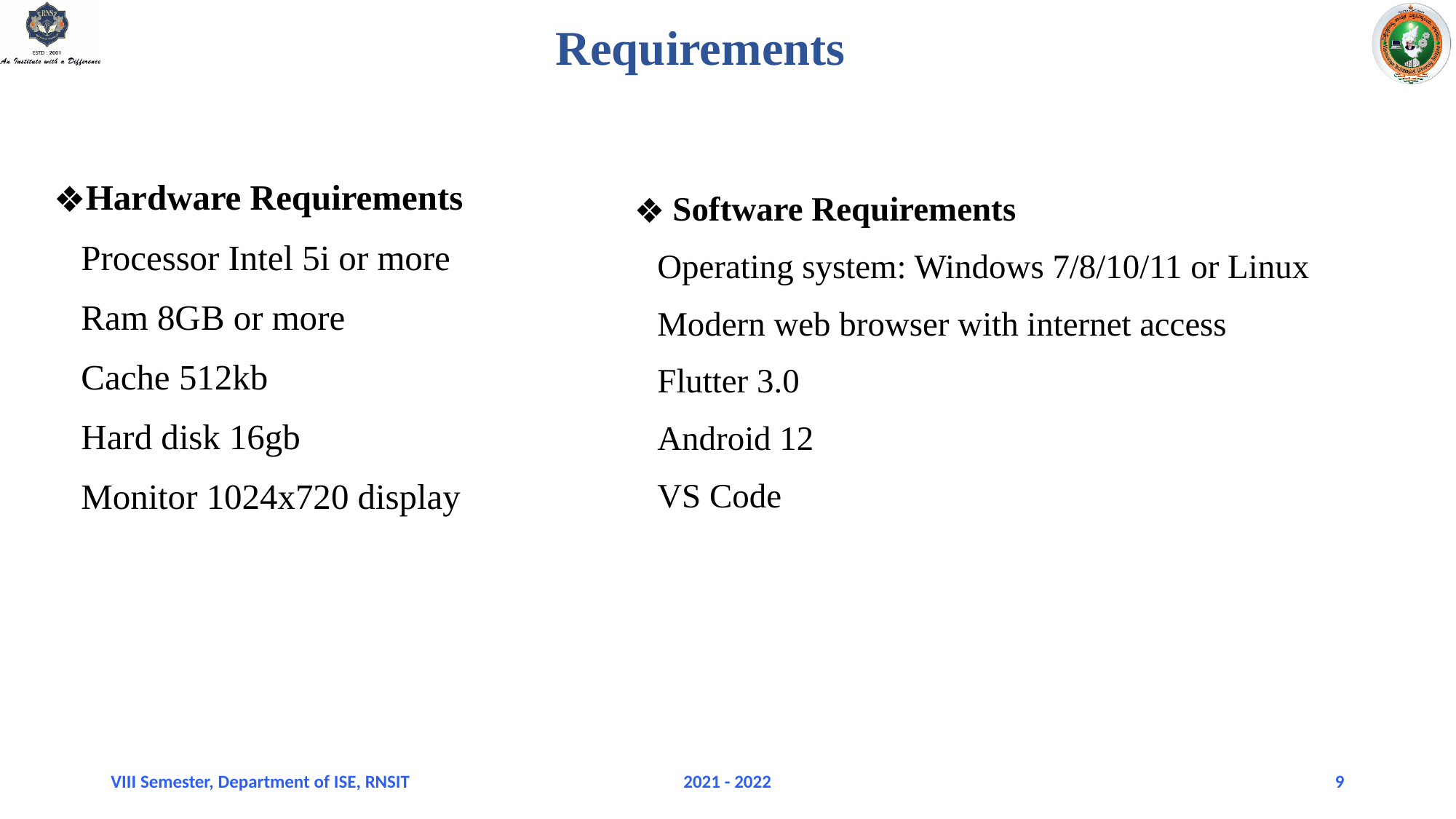

# Requirements

Hardware Requirements
Processor Intel 5i or more
Ram 8GB or more
Cache 512kb
Hard disk 16gb
Monitor 1024x720 display

Software Requirements
Operating system: Windows 7/8/10/11 or Linux
Modern web browser with internet access
Flutter 3.0
Android 12
VS Code

VIII Semester, Department of ISE, RNSIT
2021 - 2022
9